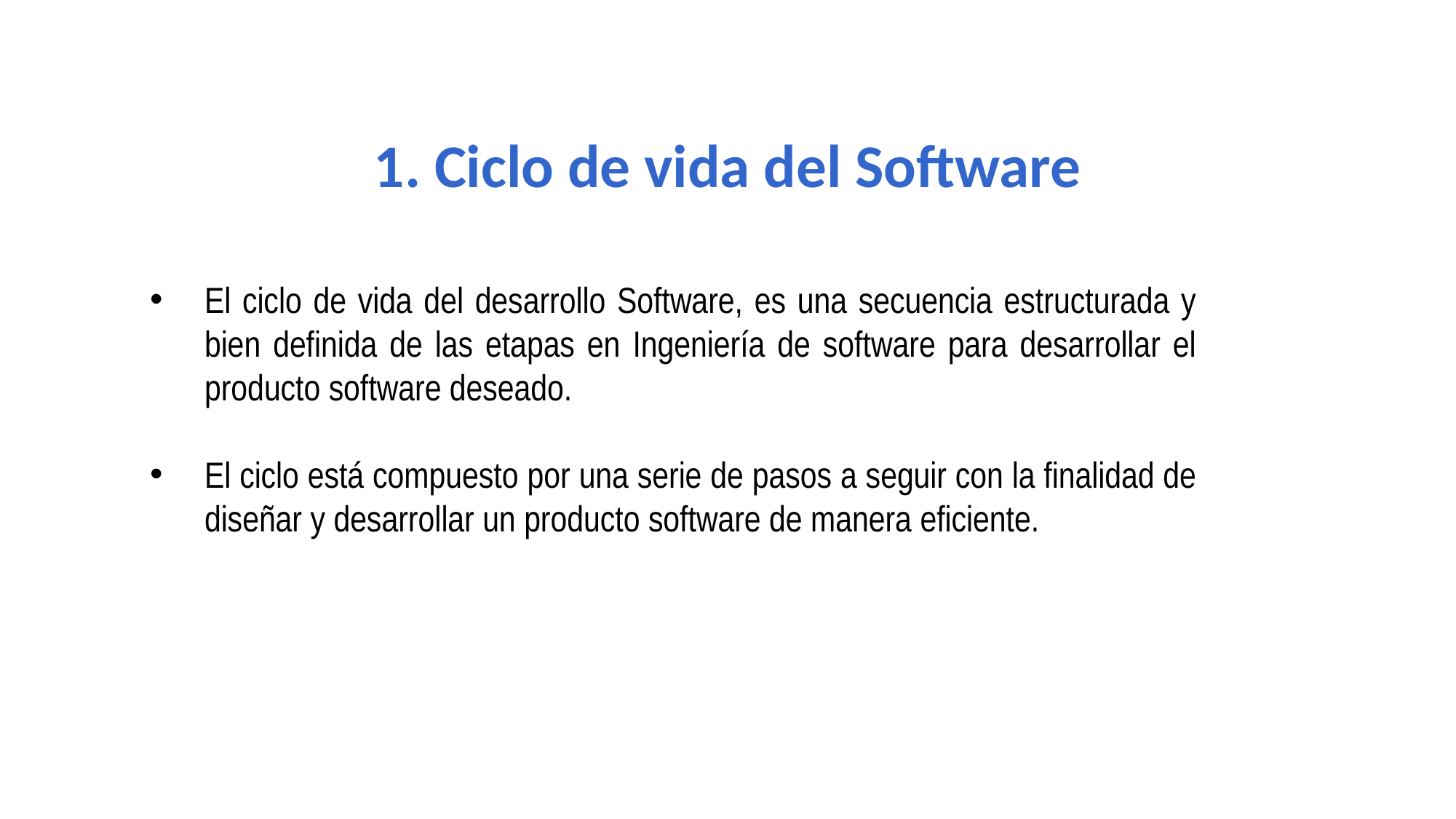

1. Ciclo de vida del Software
El ciclo de vida del desarrollo Software, es una secuencia estructurada y bien definida de las etapas en Ingeniería de software para desarrollar el producto software deseado.

El ciclo está compuesto por una serie de pasos a seguir con la finalidad de diseñar y desarrollar un producto software de manera eficiente.